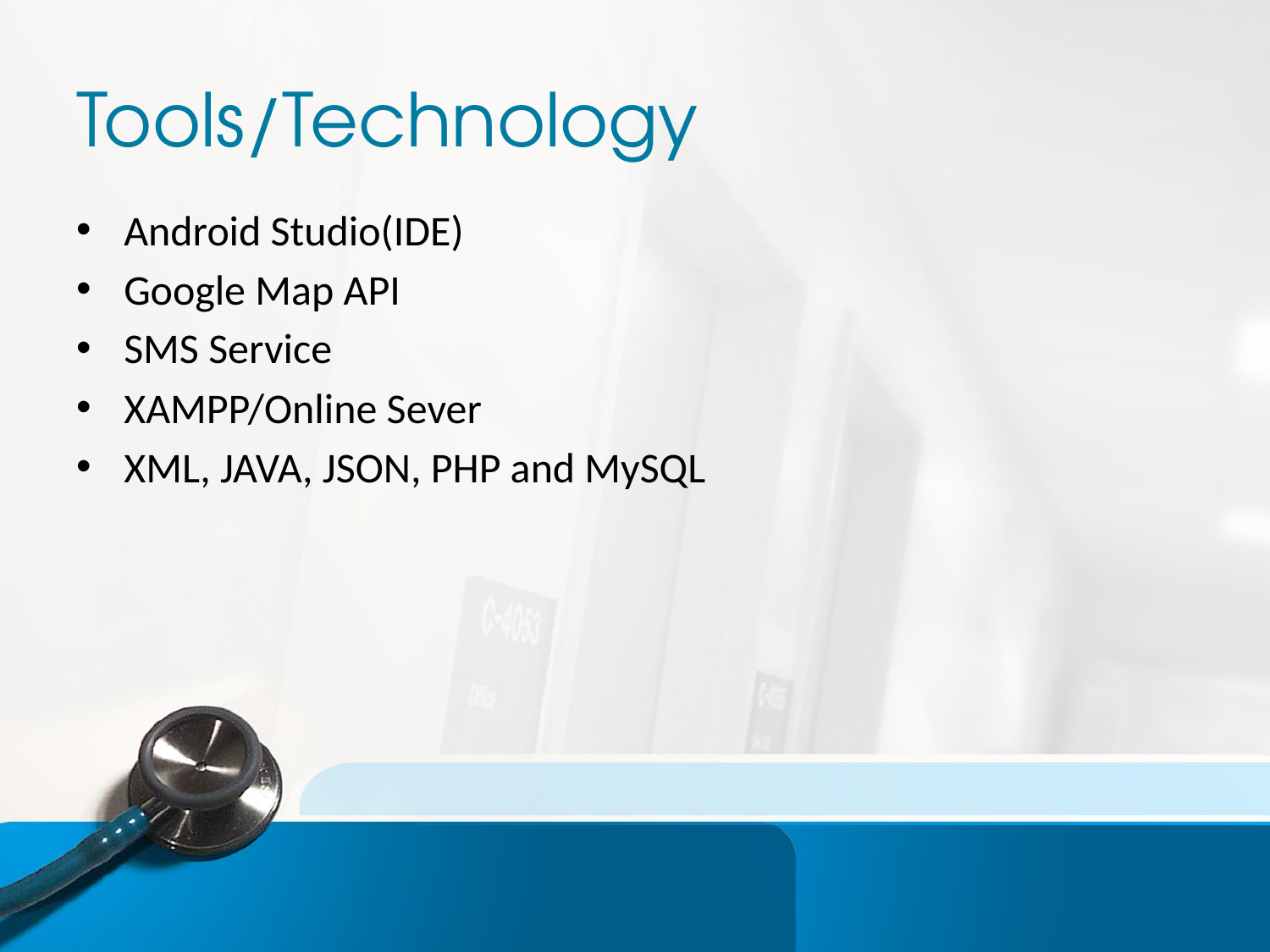

# Tools/Technology
Android Studio(IDE)
Google Map API
SMS Service
XAMPP/Online Sever
XML, JAVA, JSON, PHP and MySQL